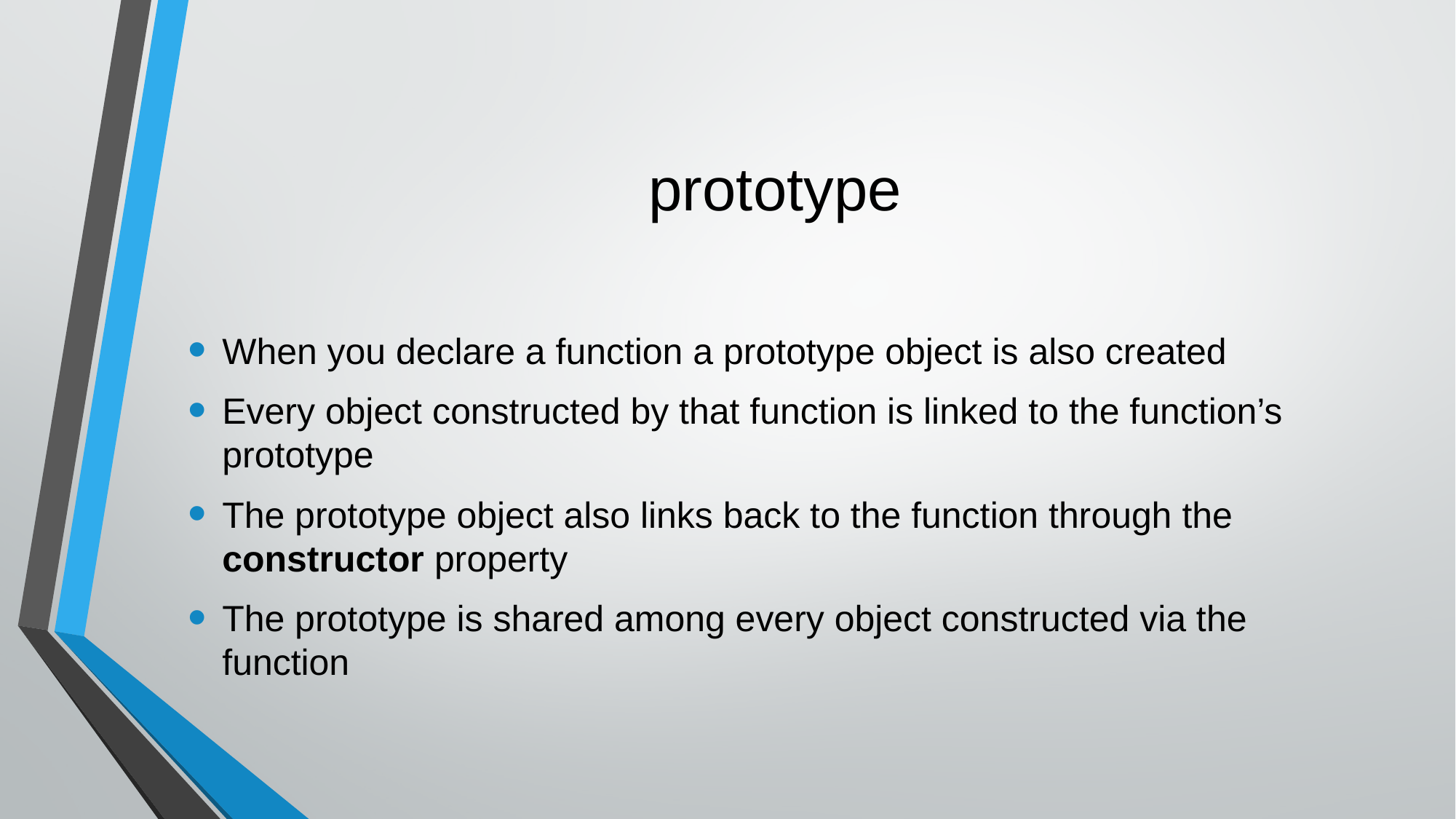

# prototype
When you declare a function a prototype object is also created
Every object constructed by that function is linked to the function’s prototype
The prototype object also links back to the function through the constructor property
The prototype is shared among every object constructed via the function